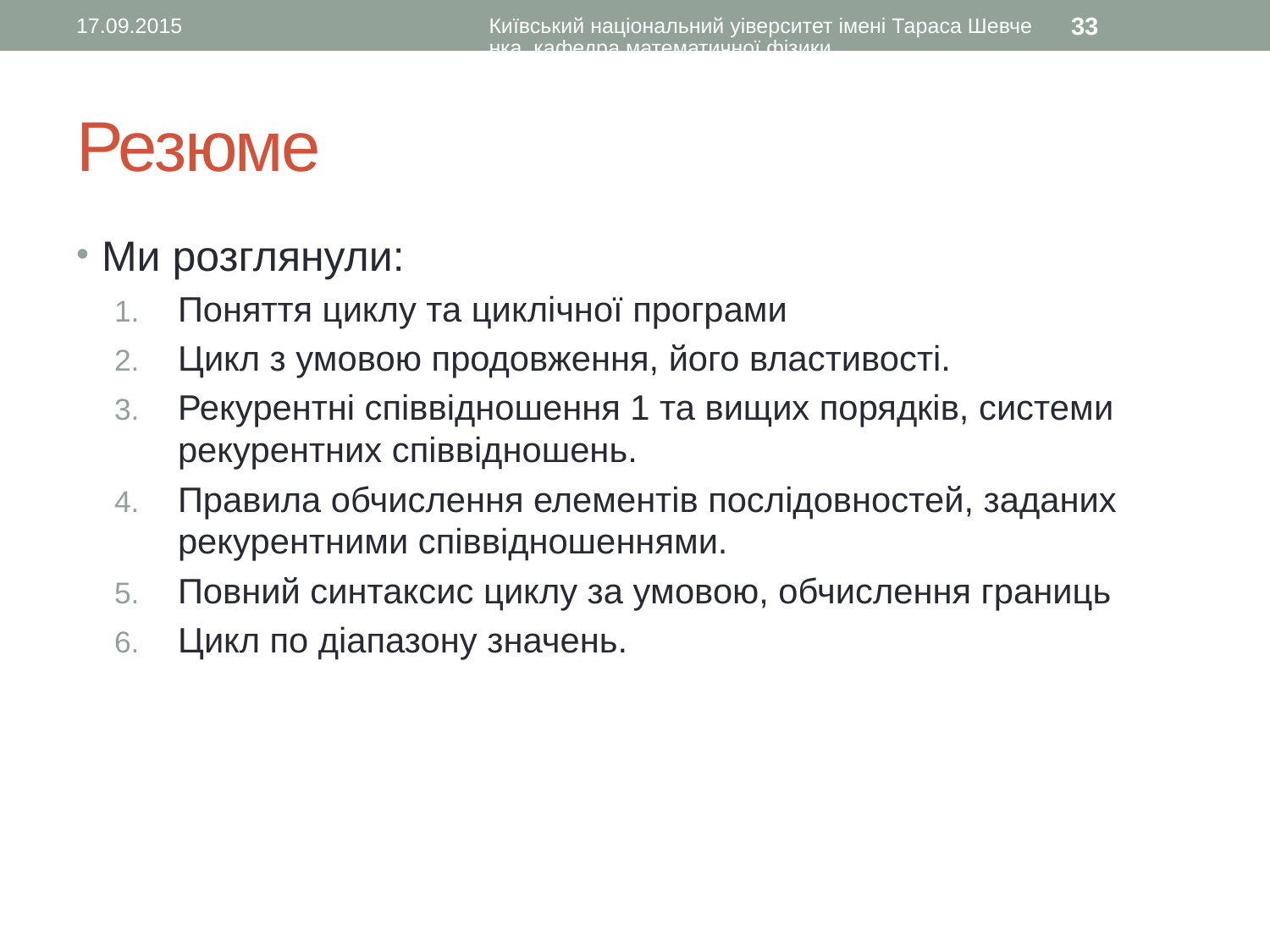

17.09.2015
Київський національний уіверситет імені Тараса Шевченка, кафедра математичної фізики
33
# Резюме
Ми розглянули:
Поняття циклу та циклічної програми
Цикл з умовою продовження, його властивості.
Рекурентні співвідношення 1 та вищих порядків, системи рекурентних співвідношень.
Правила обчислення елементів послідовностей, заданих рекурентними співвідношеннями.
Повний синтаксис циклу за умовою, обчислення границь
Цикл по діапазону значень.